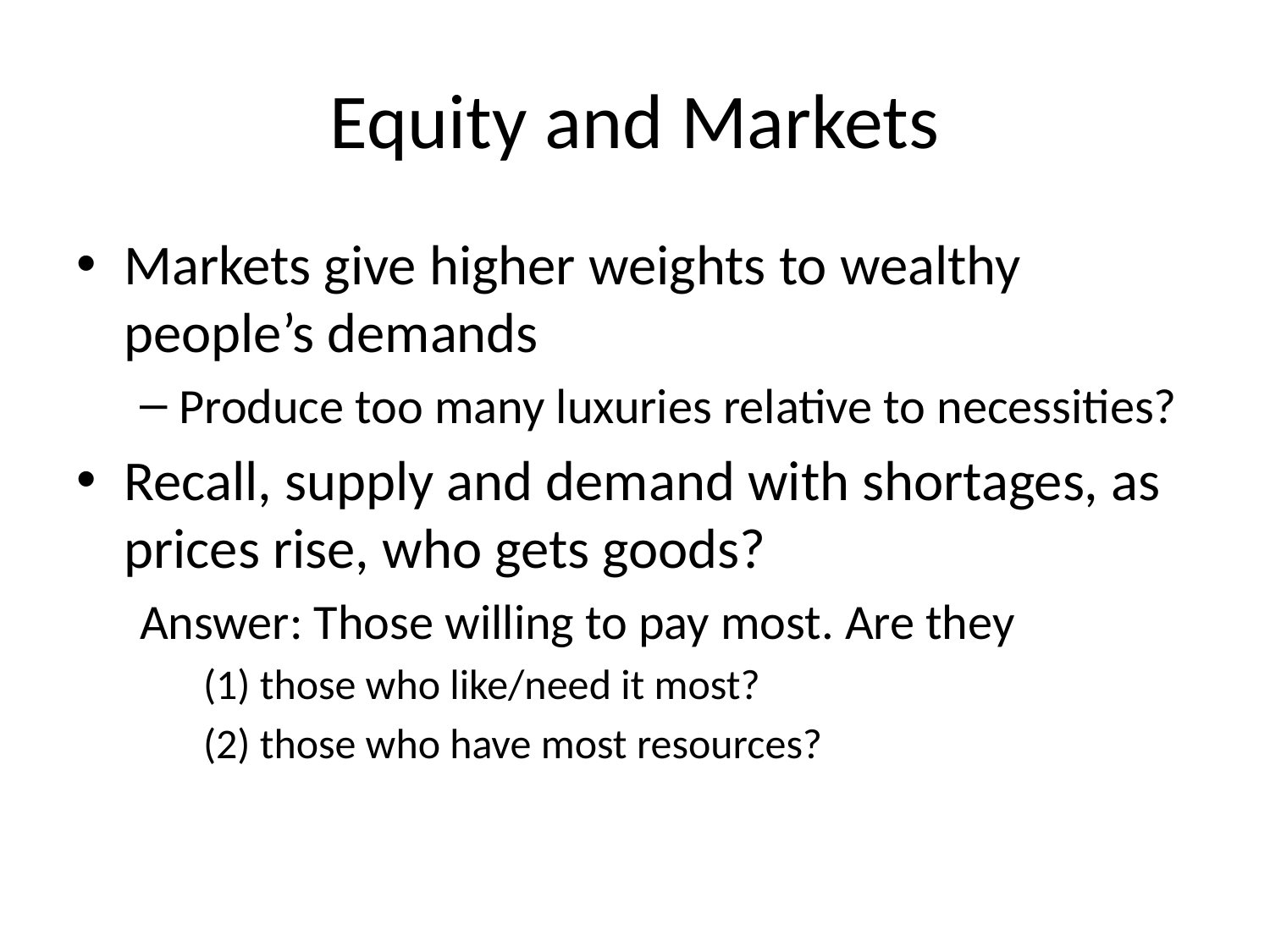

# Equity and Markets
Markets give higher weights to wealthy people’s demands
Produce too many luxuries relative to necessities?
Recall, supply and demand with shortages, as prices rise, who gets goods?
Answer: Those willing to pay most. Are they
(1) those who like/need it most?
(2) those who have most resources?